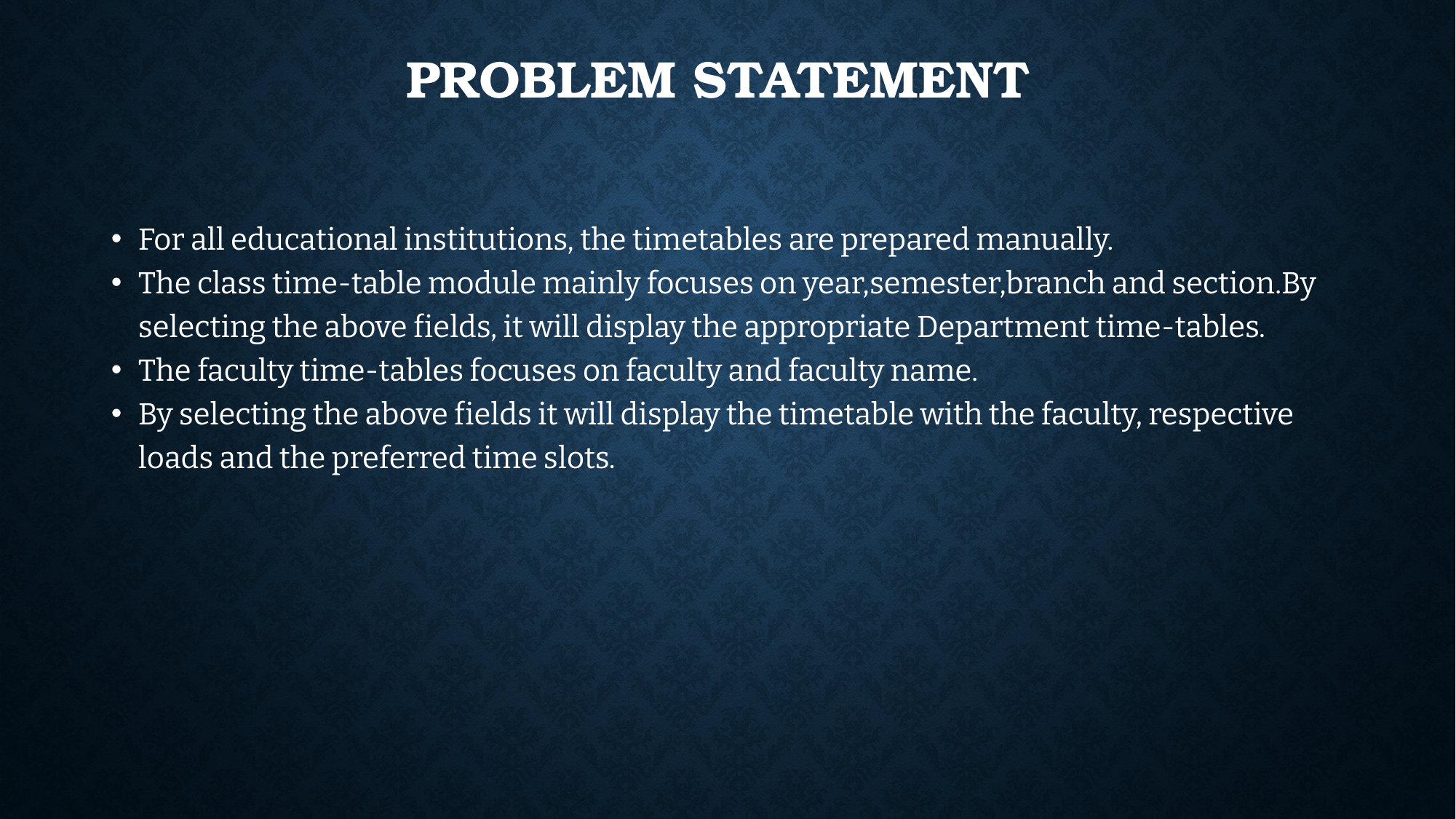

Problem Statement
For all educational institutions, the timetables are prepared manually.
The class time-table module mainly focuses on year,semester,branch and section.By selecting the above fields, it will display the appropriate Department time-tables.
The faculty time-tables focuses on faculty and faculty name.
By selecting the above fields it will display the timetable with the faculty, respective loads and the preferred time slots.